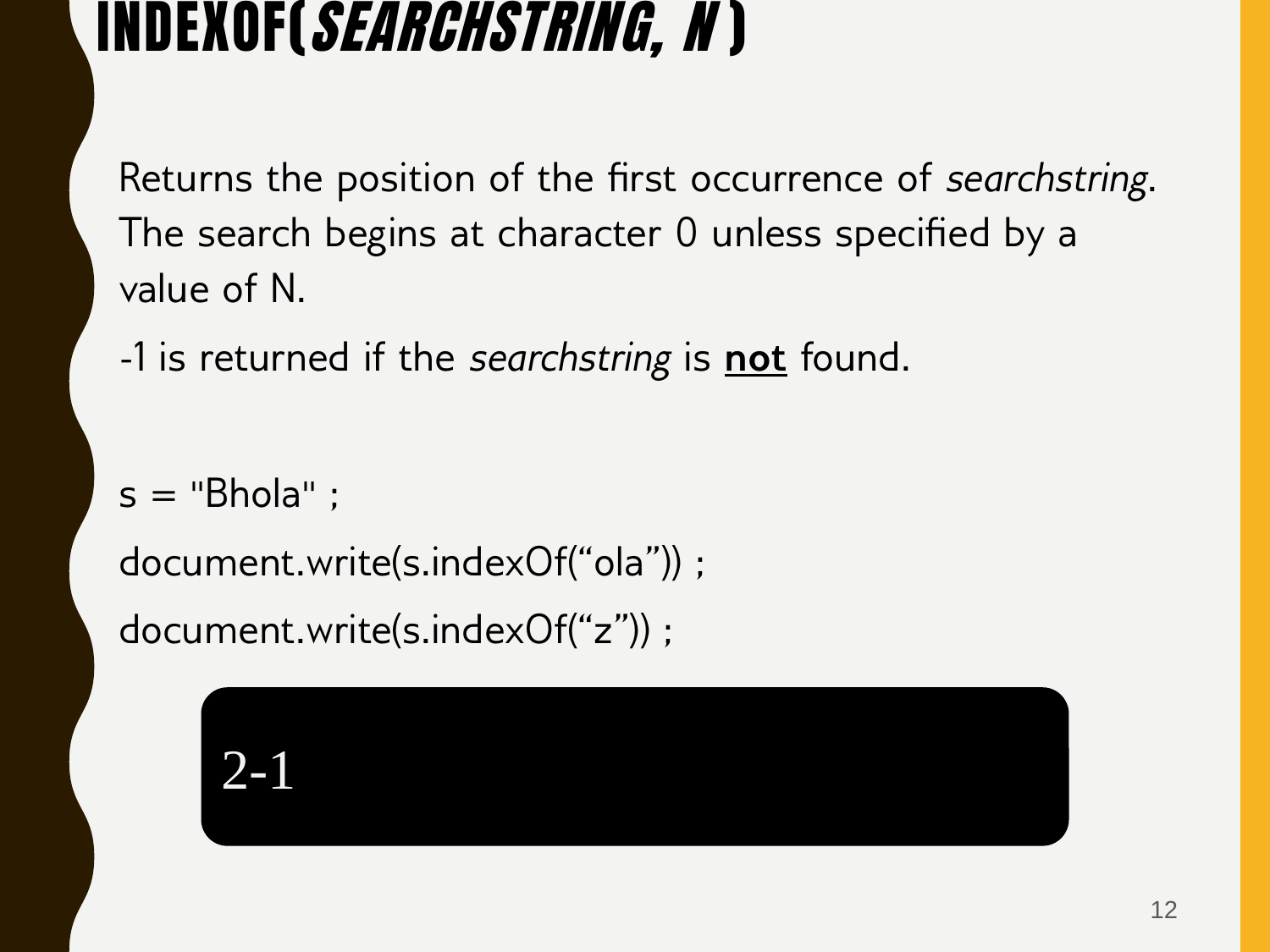

# indexOf(searchstring, n )
Returns the position of the first occurrence of searchstring. The search begins at character 0 unless specified by a value of N.
-1 is returned if the searchstring is not found.

s = "Bhola" ;
document.write(s.indexOf(“ola”)) ;
document.write(s.indexOf(“z”)) ;
2-1
12